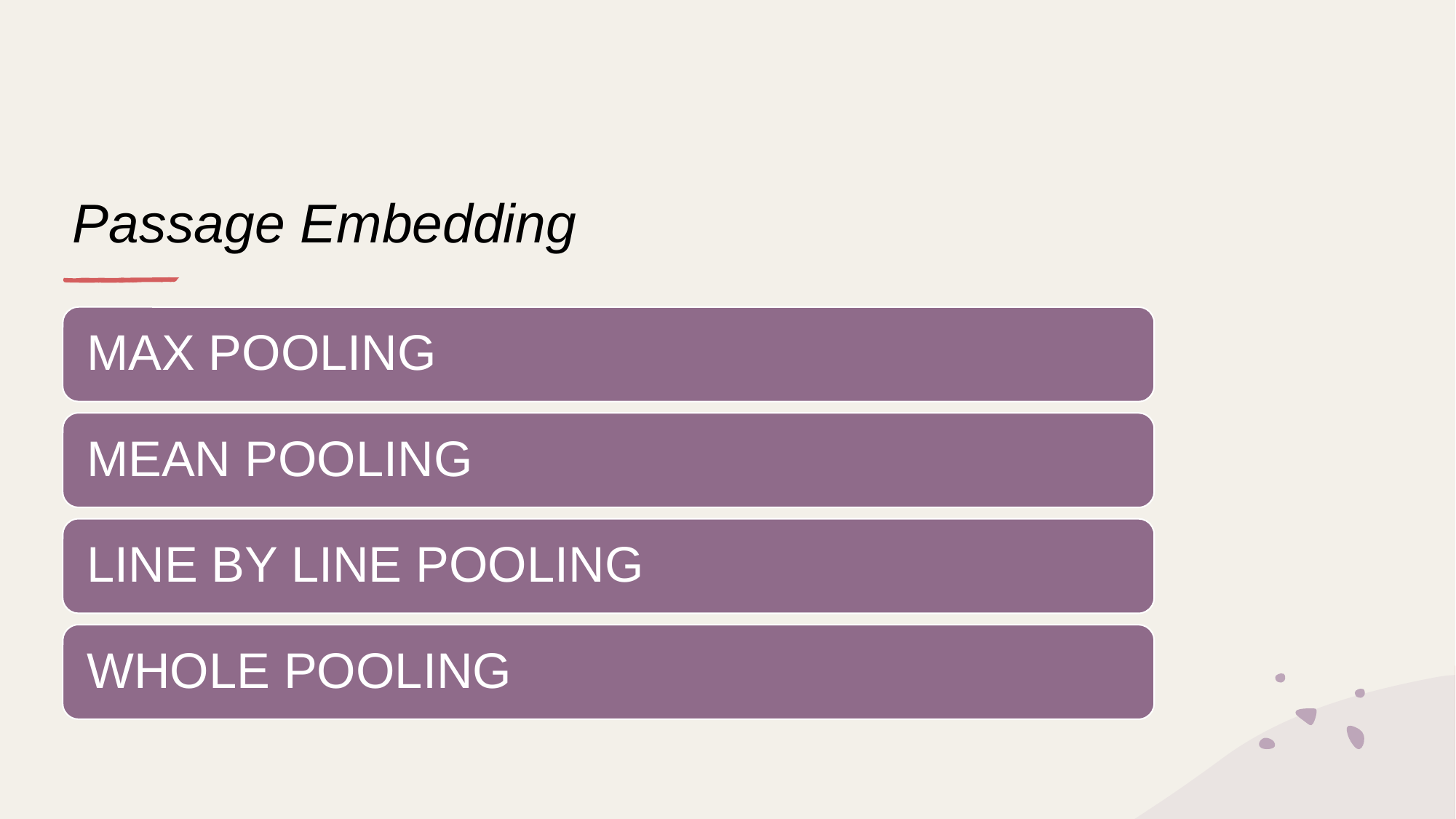

# Passage Embedding

MAX POOLING
MEAN POOLING
LINE BY LINE POOLING
WHOLE POOLING